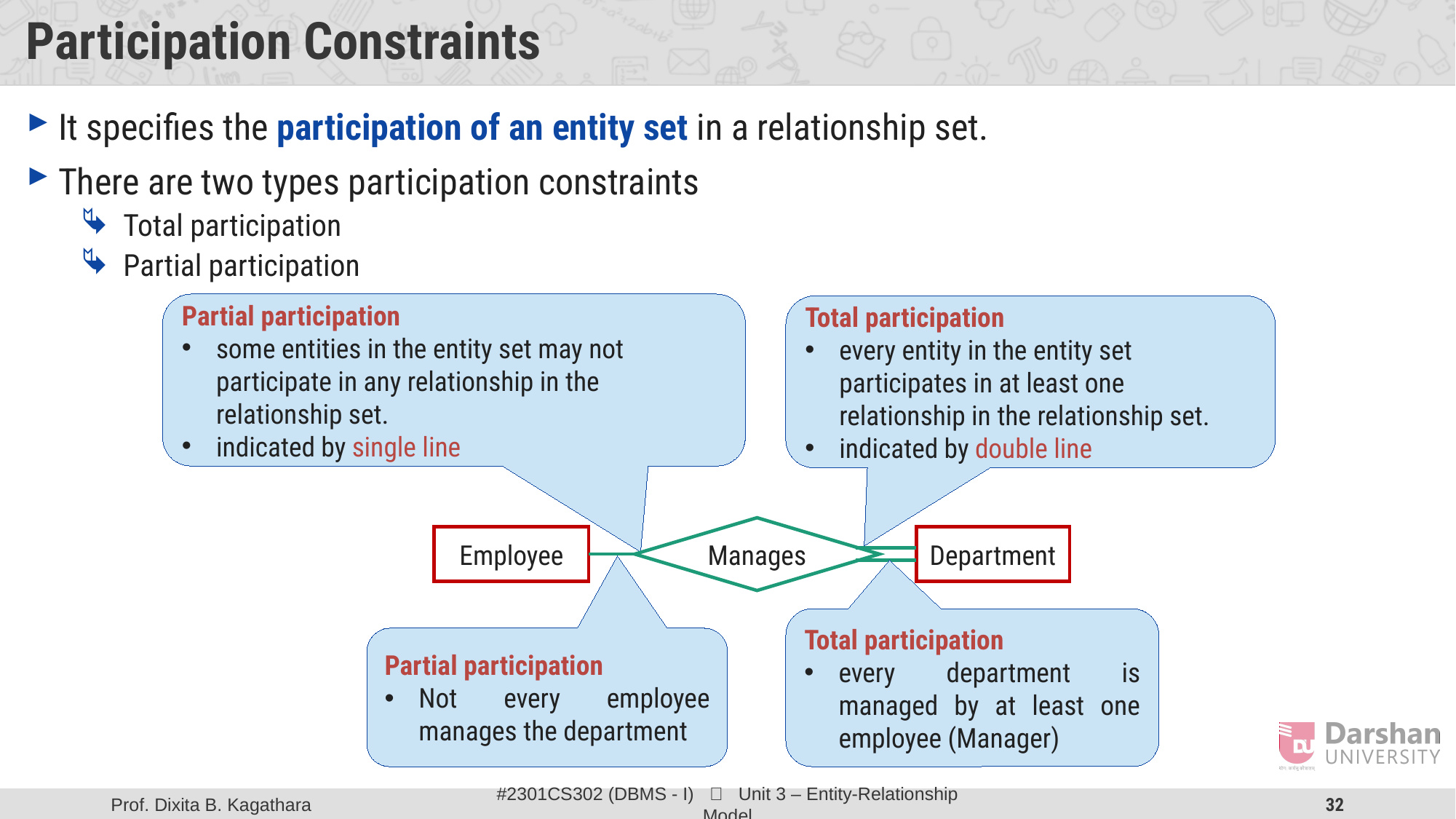

# Participation Constraints
It specifies the participation of an entity set in a relationship set.
There are two types participation constraints
Total participation
Partial participation
Partial participation
some entities in the entity set may not participate in any relationship in the relationship set.
indicated by single line
Total participation
every entity in the entity set participates in at least one relationship in the relationship set.
indicated by double line
Manages
Employee
Department
Total participation
every department is managed by at least one employee (Manager)
Partial participation
Not every employee manages the department